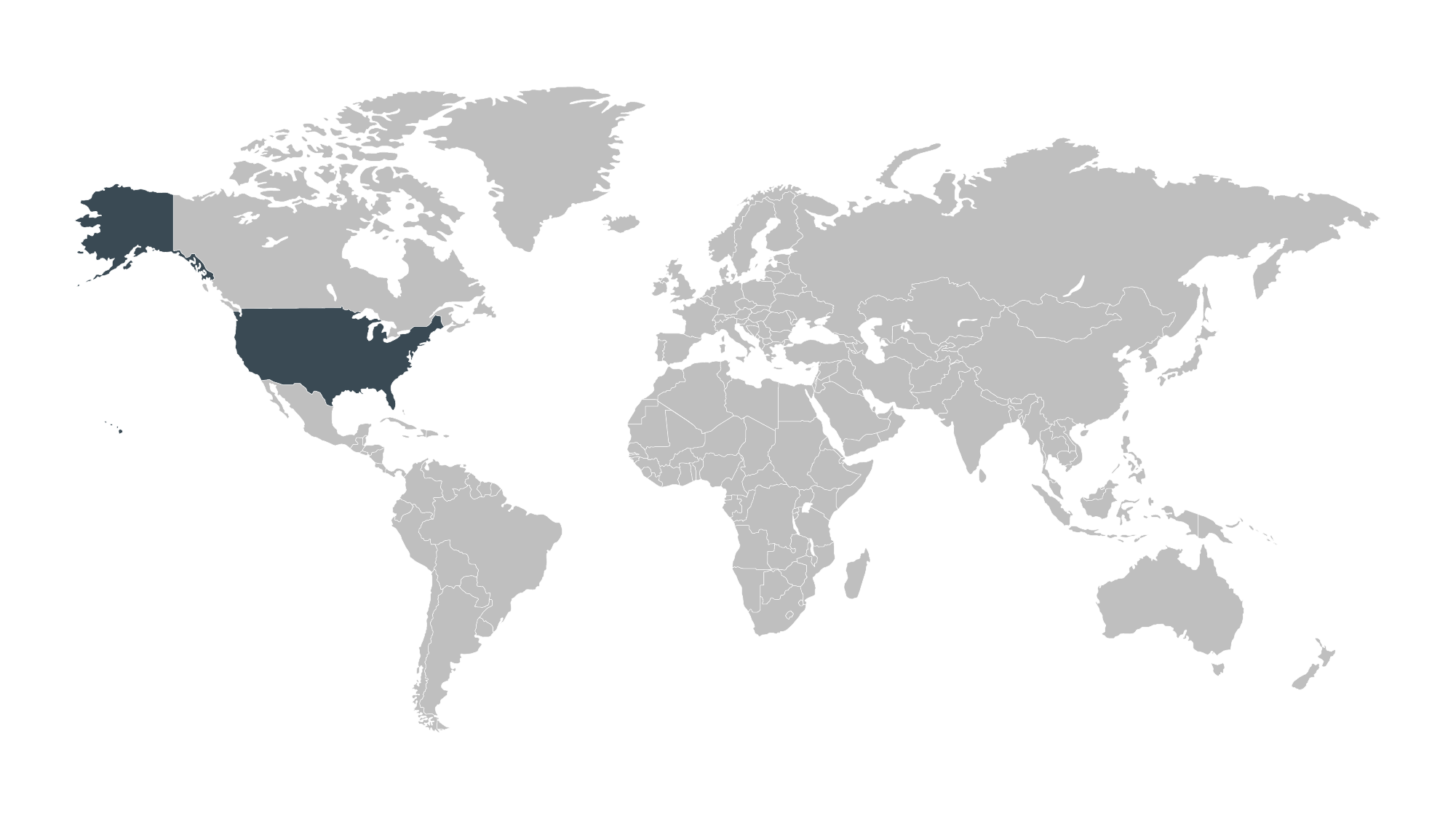

# World Map for Highlighting and Recoloring